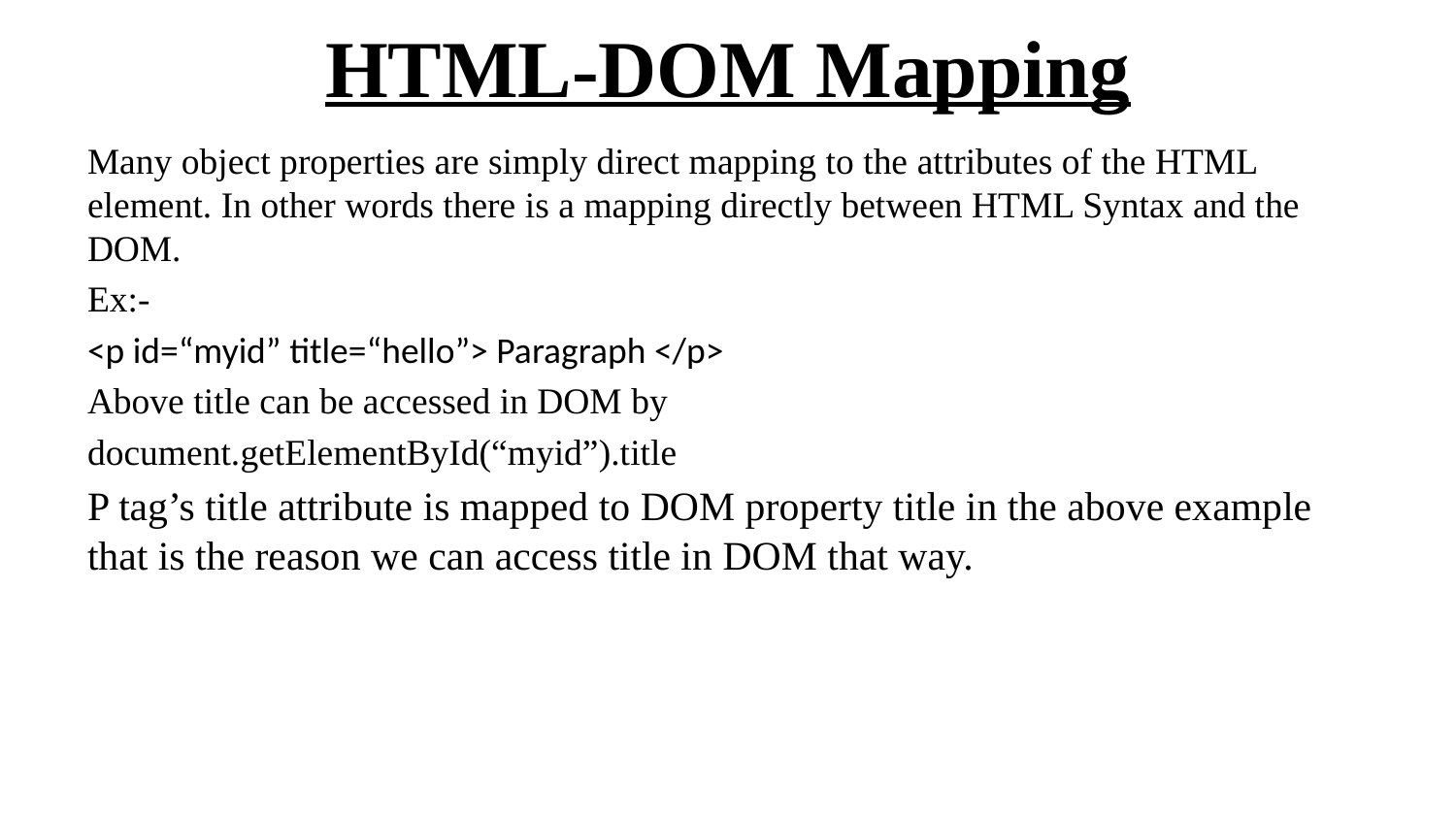

# HTML-DOM Mapping
Many object properties are simply direct mapping to the attributes of the HTML element. In other words there is a mapping directly between HTML Syntax and the DOM.
Ex:-
<p id=“myid” title=“hello”> Paragraph </p>
Above title can be accessed in DOM by
document.getElementById(“myid”).title
P tag’s title attribute is mapped to DOM property title in the above example that is the reason we can access title in DOM that way.